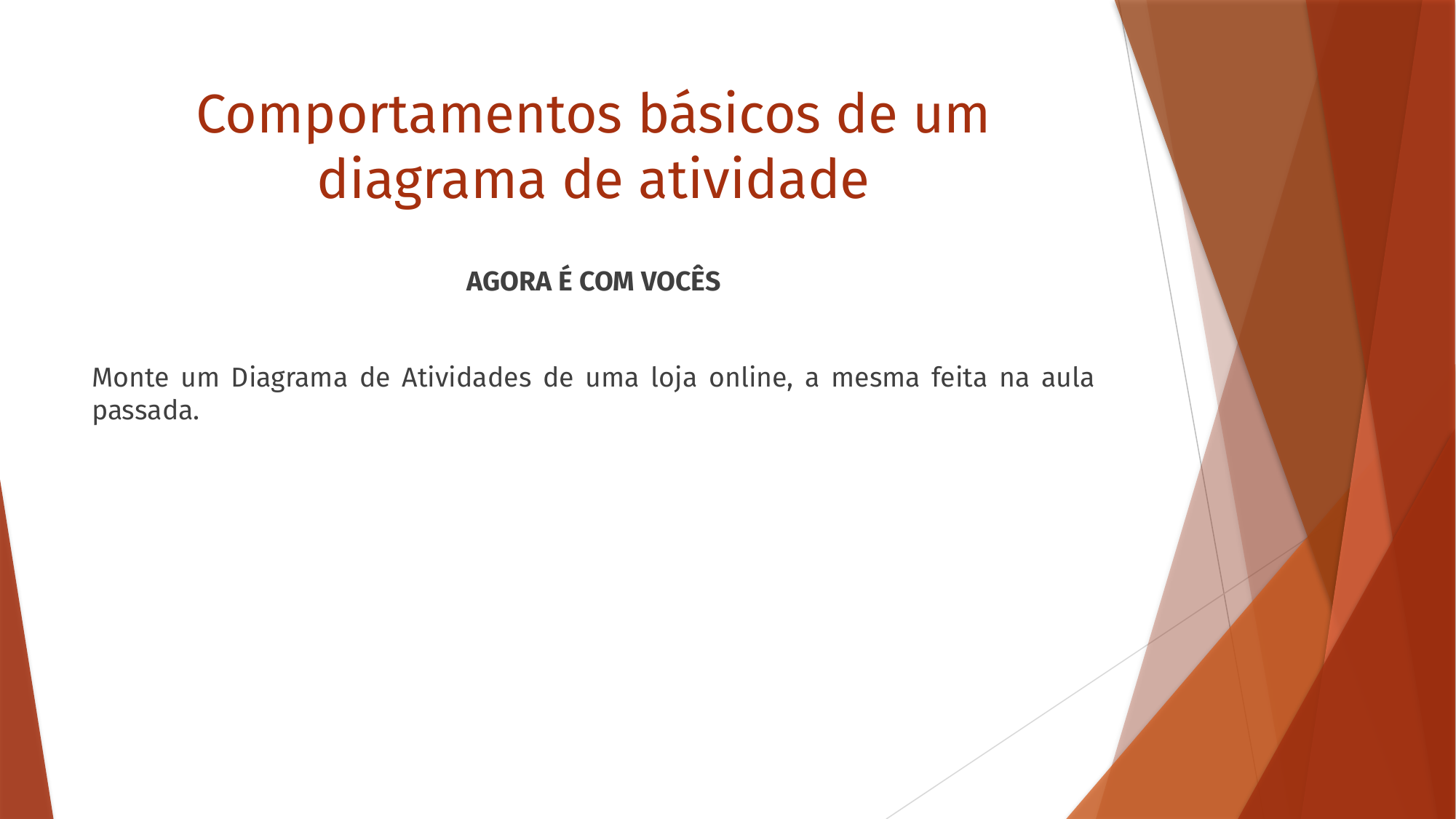

# Comportamentos básicos de um diagrama de atividade
AGORA É COM VOCÊS

Monte um Diagrama de Atividades de uma loja online, a mesma feita na aula passada.